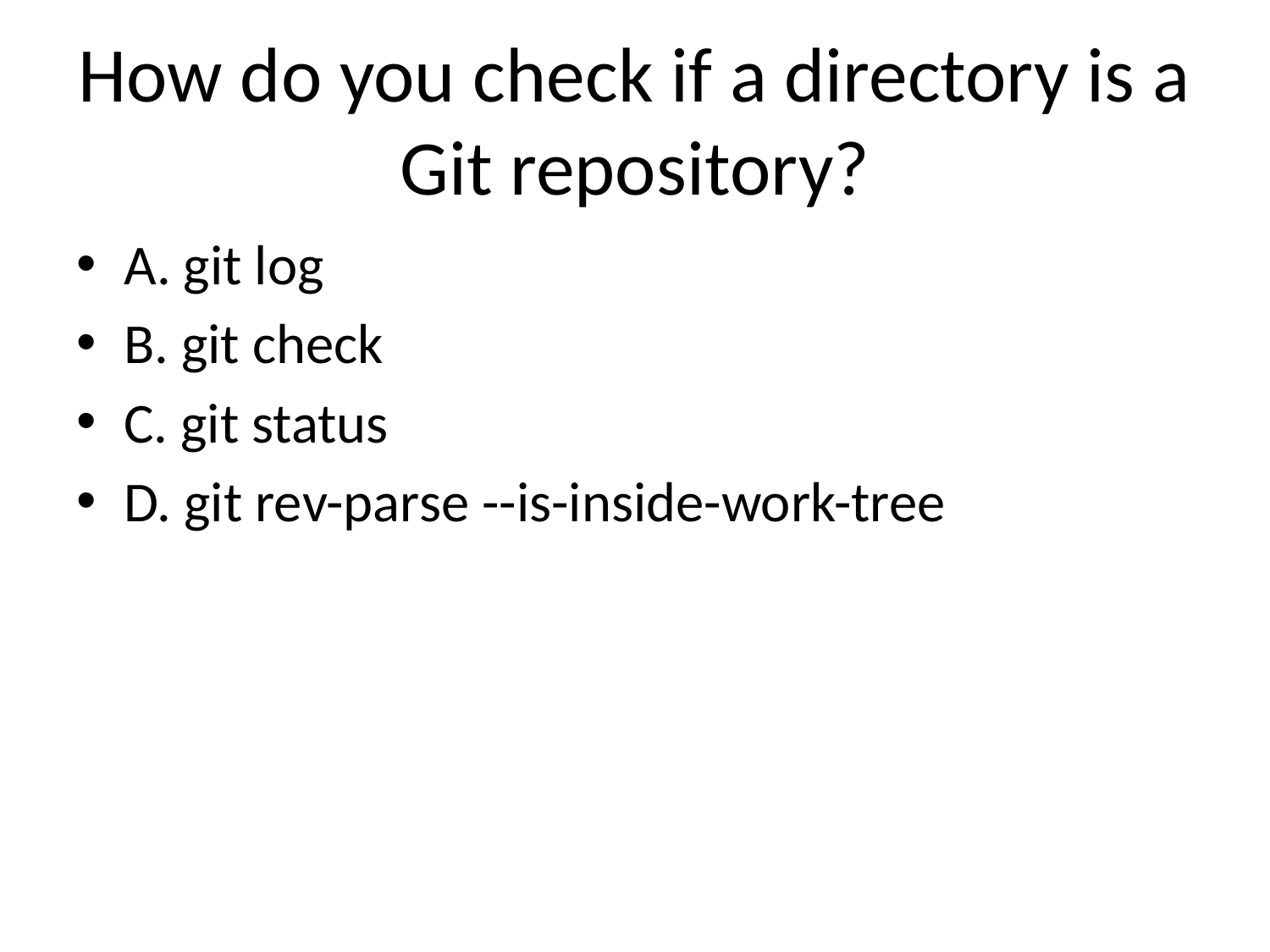

# How do you check if a directory is a Git repository?
A. git log
B. git check
C. git status
D. git rev-parse --is-inside-work-tree